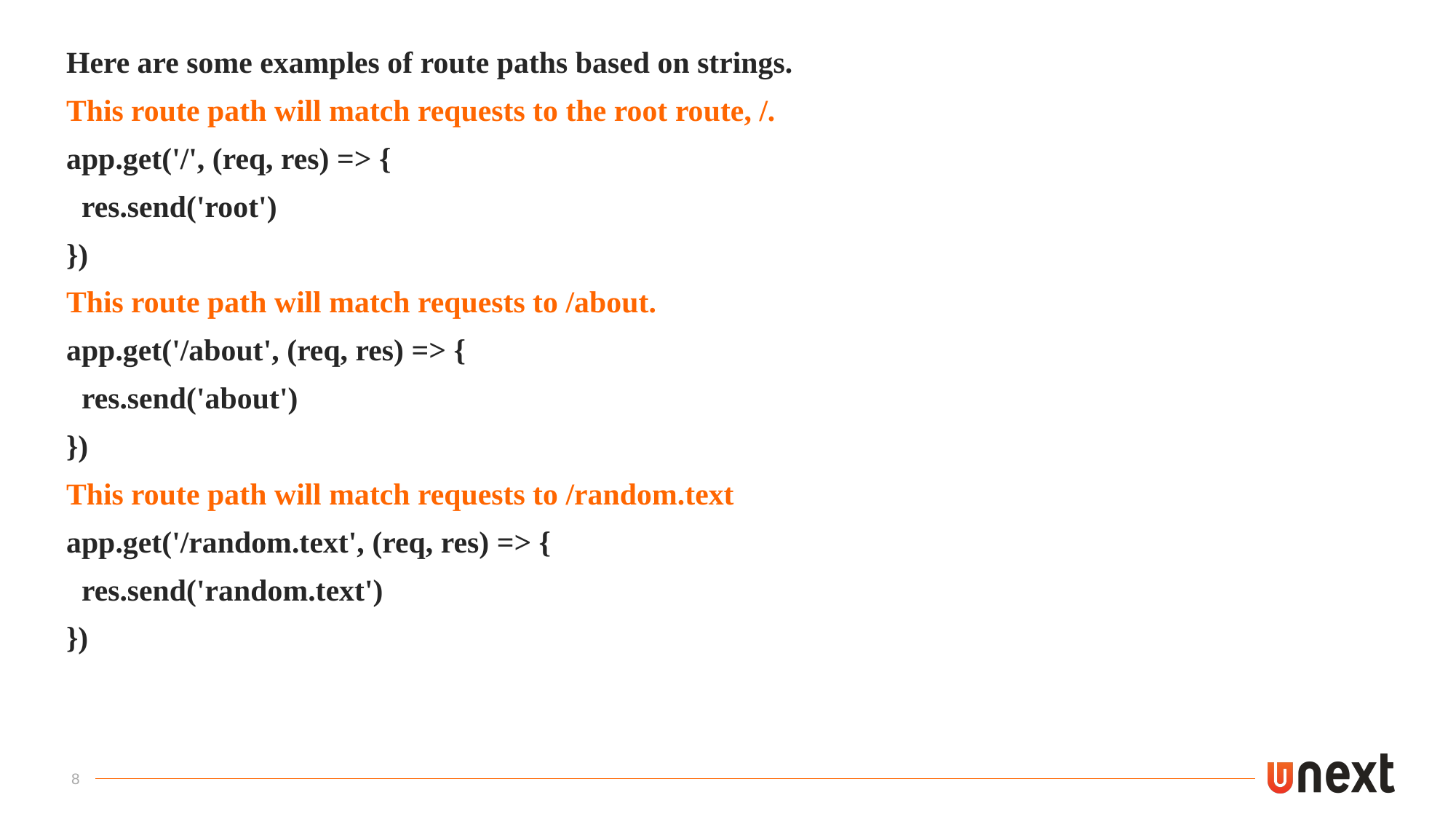

Here are some examples of route paths based on strings.
This route path will match requests to the root route, /.
app.get('/', (req, res) => {
  res.send('root')
})
This route path will match requests to /about.
app.get('/about', (req, res) => {
  res.send('about')
})
This route path will match requests to /random.text
app.get('/random.text', (req, res) => {
  res.send('random.text')
})
8